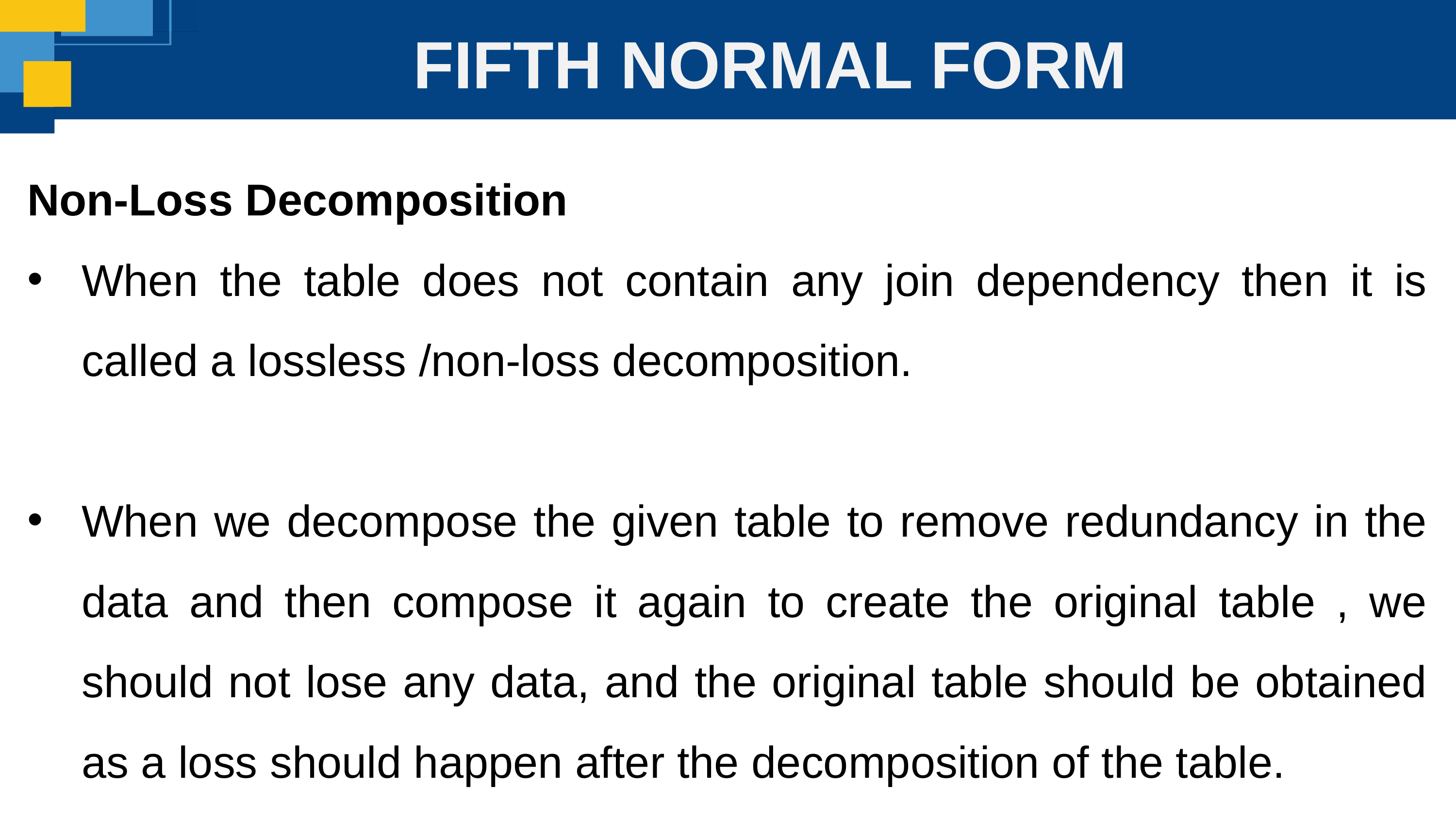

FIFTH NORMAL FORM
Non-Loss Decomposition
When the table does not contain any join dependency then it is called a lossless /non-loss decomposition.

When we decompose the given table to remove redundancy in the data and then compose it again to create the original table , we should not lose any data, and the original table should be obtained as a loss should happen after the decomposition of the table.